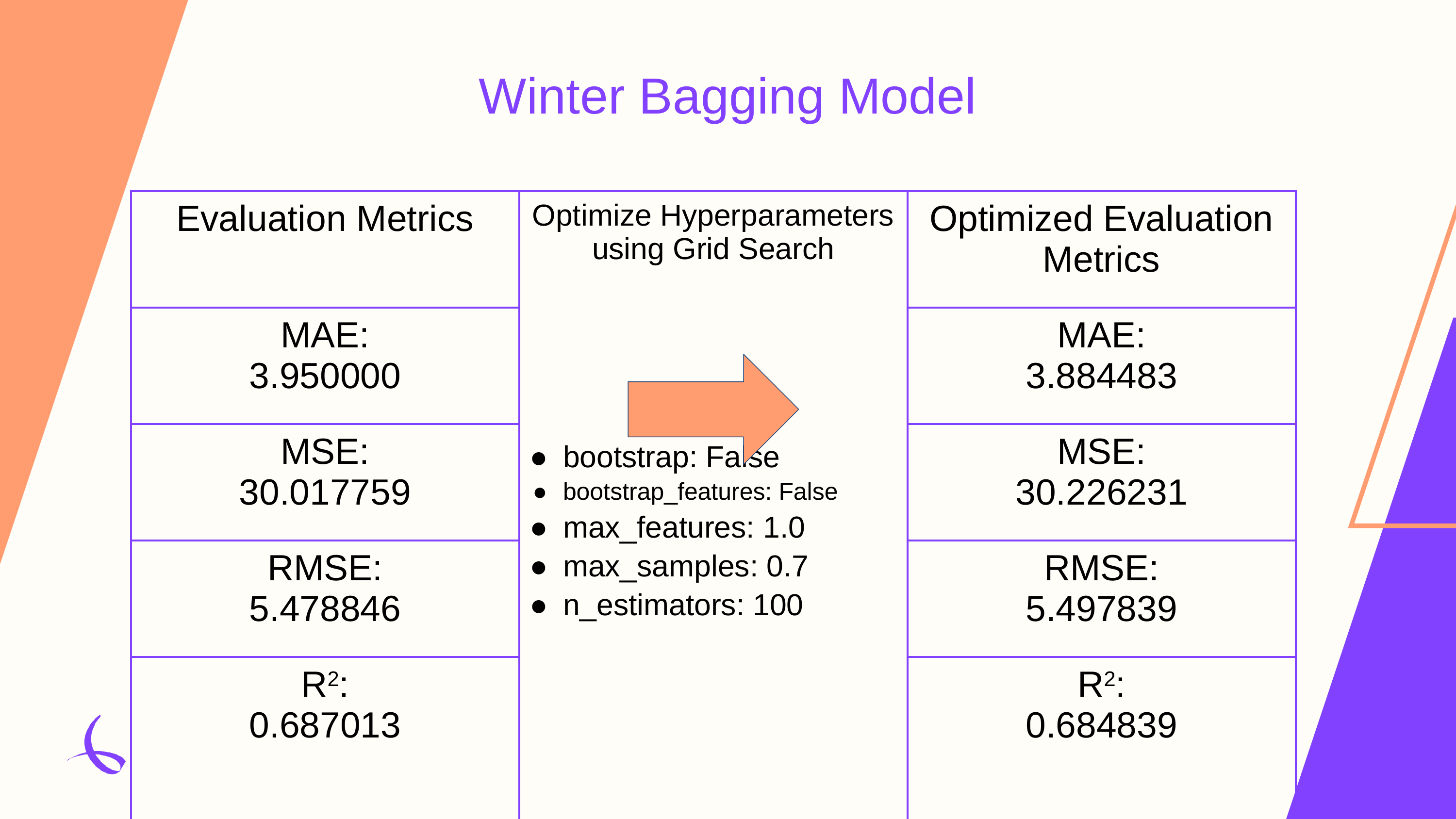

Winter Bagging Model
| Evaluation Metrics | Optimize Hyperparameters using Grid Search bootstrap: False bootstrap\_features: False max\_features: 1.0 max\_samples: 0.7 n\_estimators: 100 | Optimized Evaluation Metrics |
| --- | --- | --- |
| MAE: 3.950000 |  | MAE: 3.884483 |
| MSE: 30.017759 |  | MSE: 30.226231 |
| RMSE: 5.478846 |  | RMSE: 5.497839 |
| R2: 0.687013 |  | R2: 0.684839 |